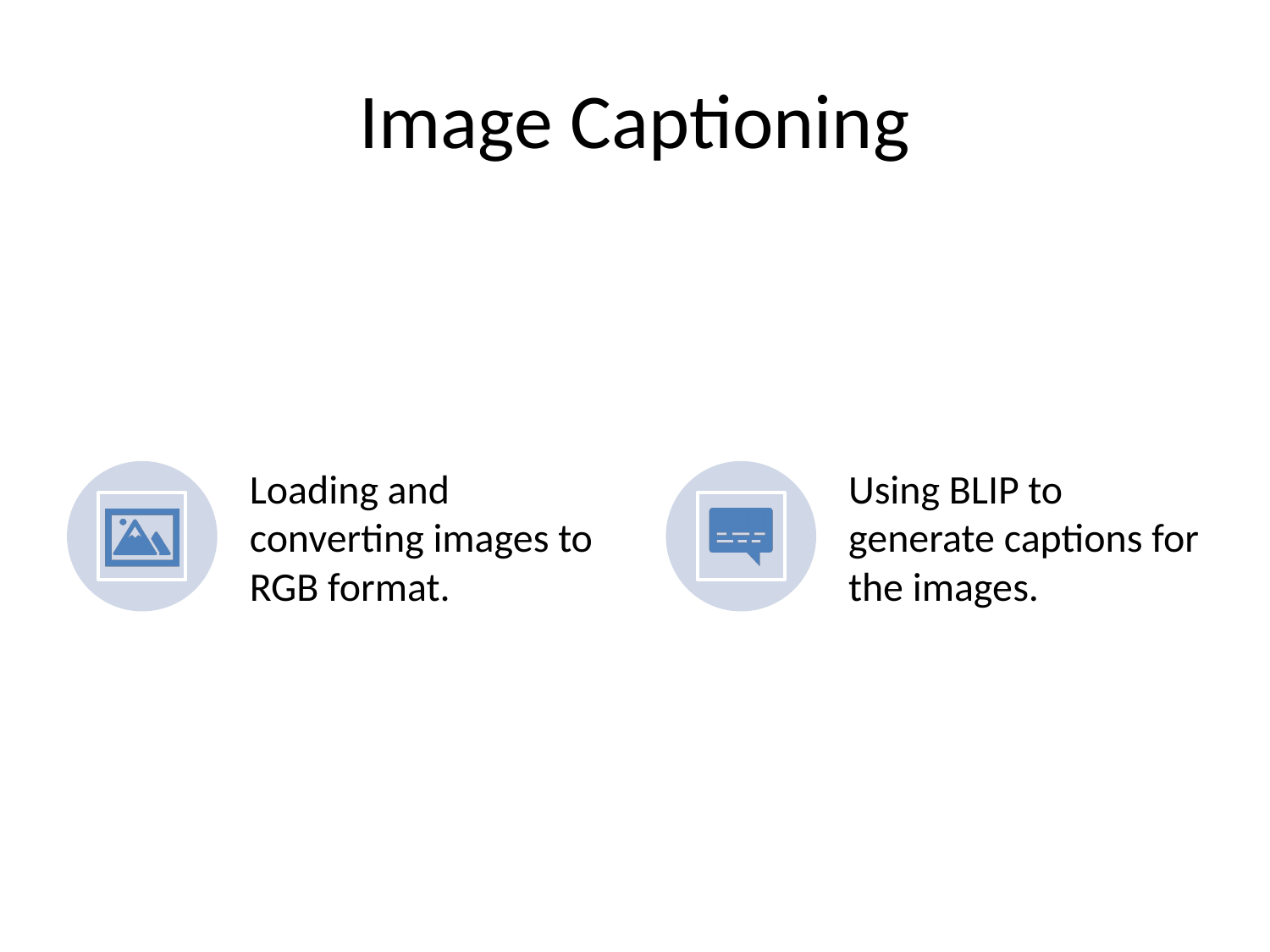

# Image Captioning
Loading and converting images to RGB format.
Using BLIP to generate captions for the images.